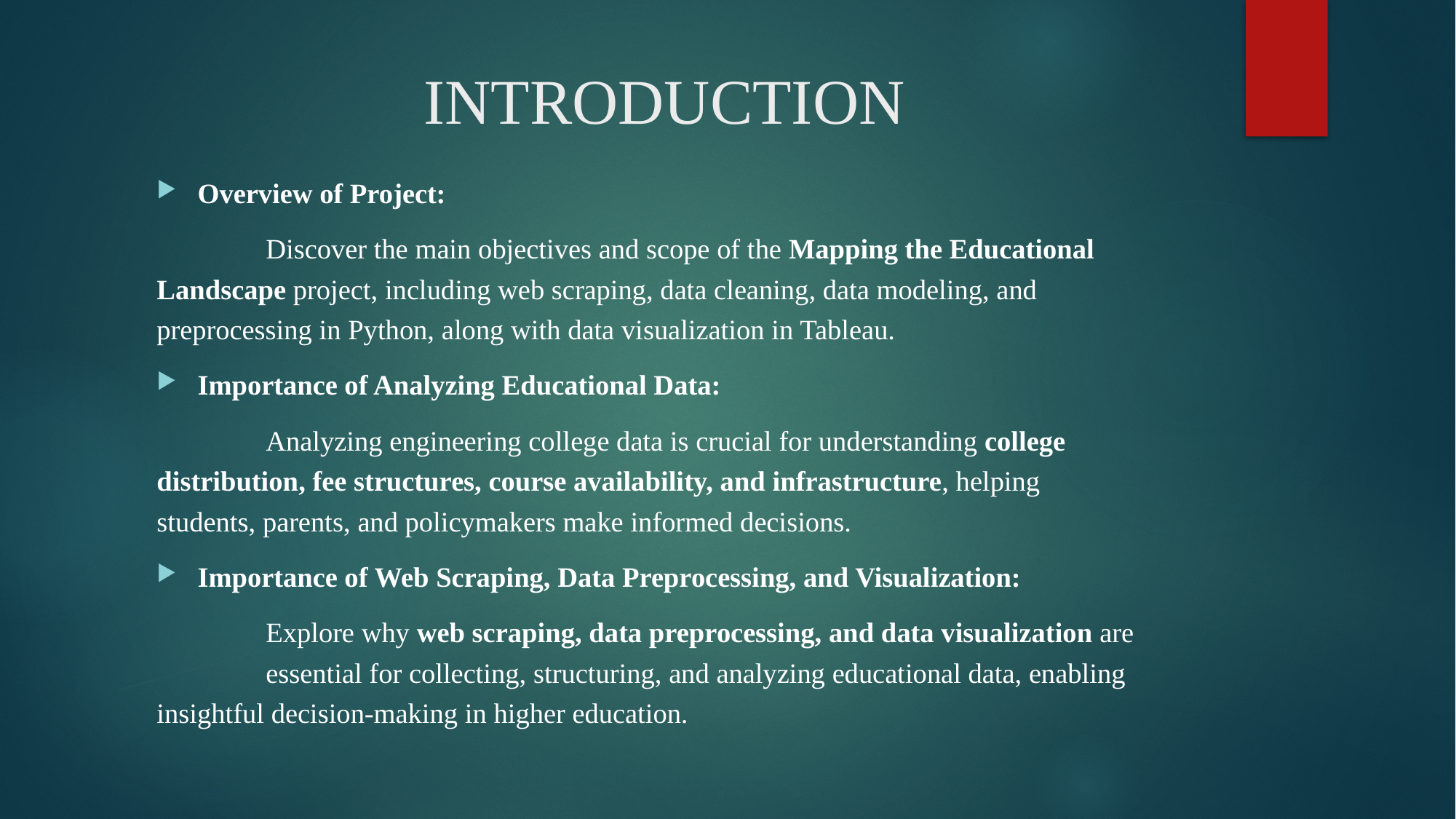

# INTRODUCTION
Overview of Project:
	Discover the main objectives and scope of the Mapping the Educational Landscape project, including web scraping, data cleaning, data modeling, and 	preprocessing in Python, along with data visualization in Tableau.
Importance of Analyzing Educational Data:
	Analyzing engineering college data is crucial for understanding college 	distribution, fee structures, course availability, and infrastructure, helping 	students, parents, and policymakers make informed decisions.
Importance of Web Scraping, Data Preprocessing, and Visualization:
	Explore why web scraping, data preprocessing, and data visualization are 	essential for collecting, structuring, and analyzing educational data, enabling 	insightful decision-making in higher education.